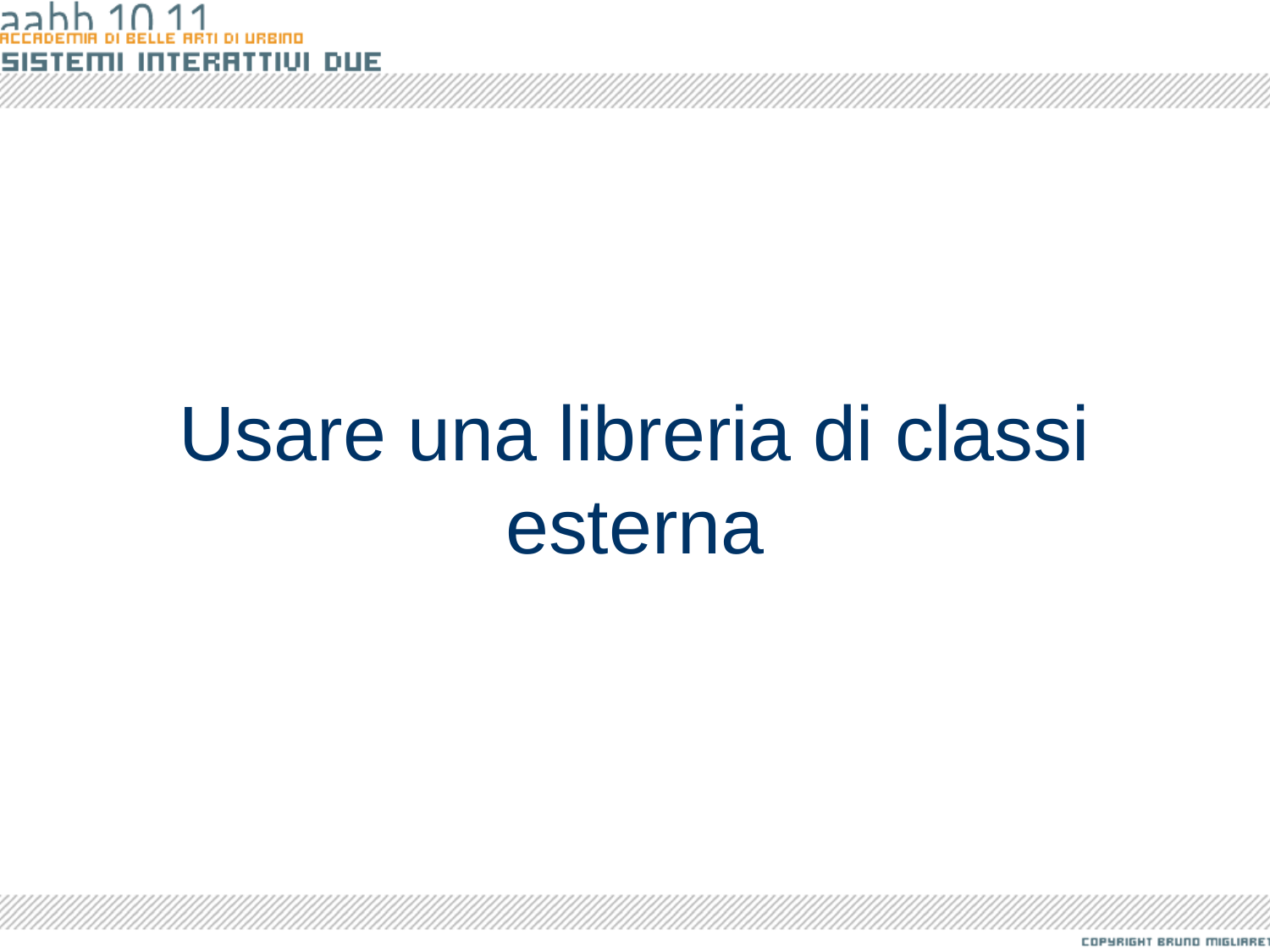

# Usare una libreria di classi esterna